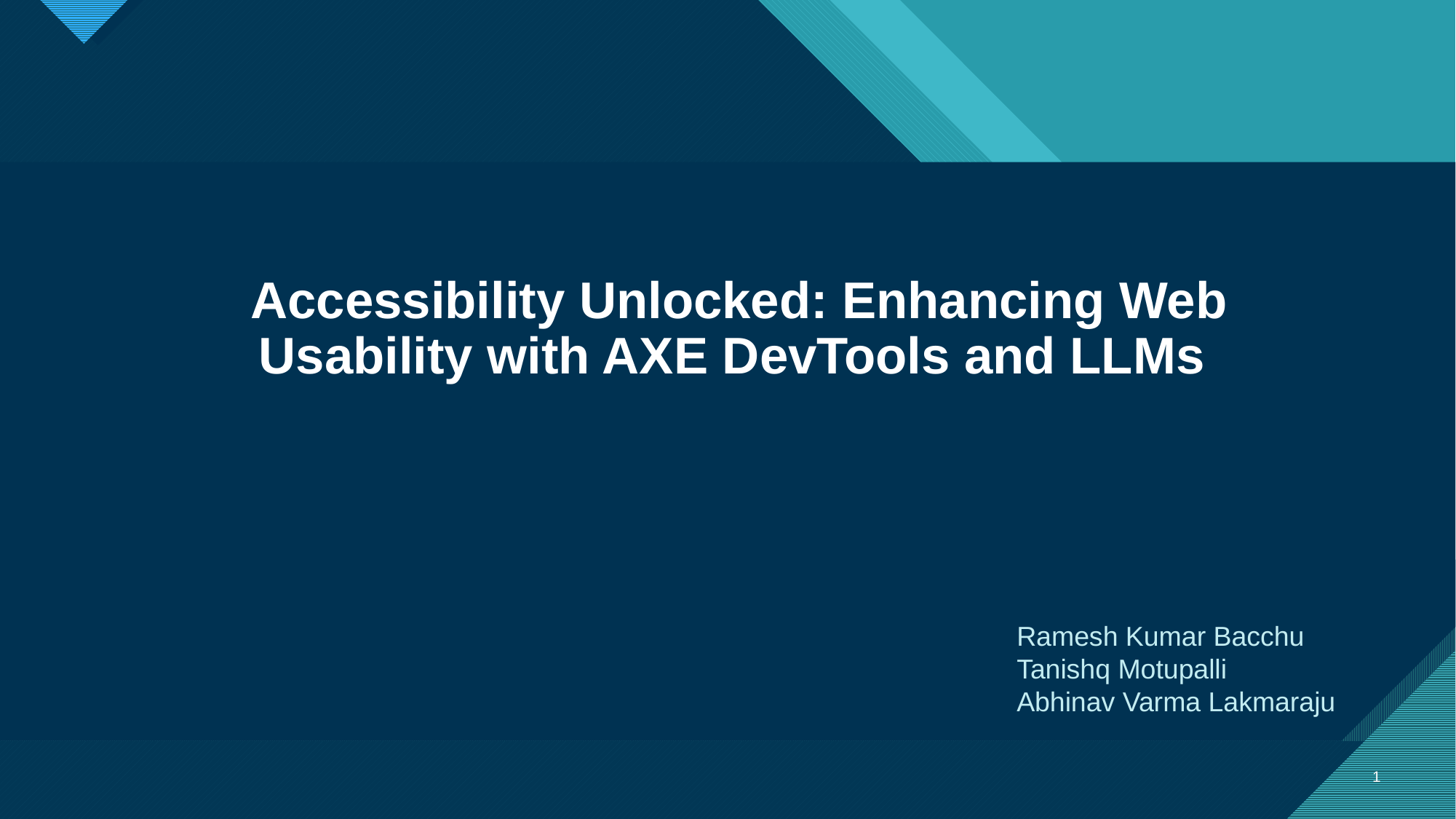

#
Accessibility Unlocked: Enhancing Web Usability with AXE DevTools and LLMs
Ramesh Kumar Bacchu
Tanishq Motupalli
Abhinav Varma Lakmaraju
1